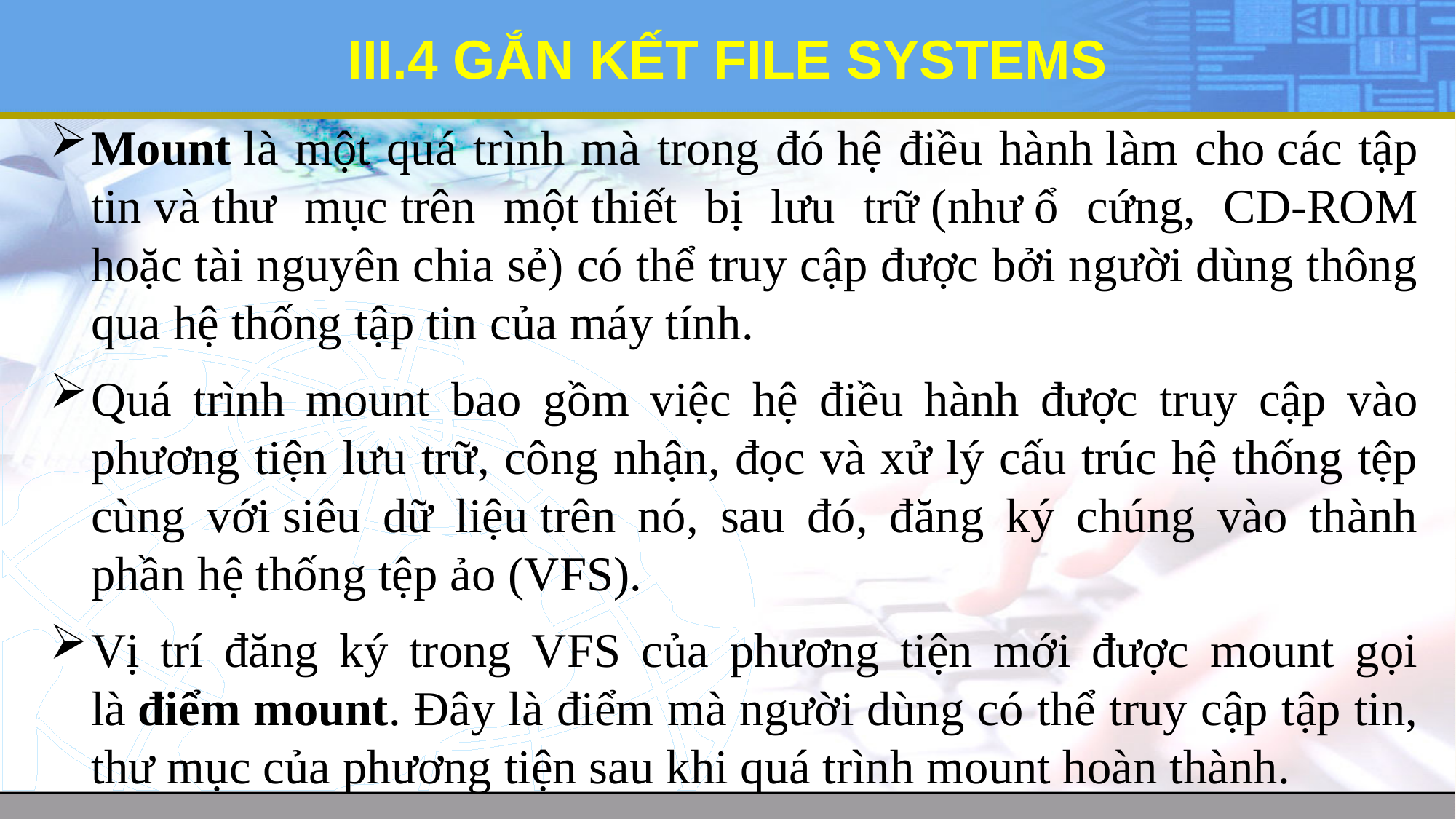

# III.4 GẮN KẾT FILE SYSTEMS
Mount là một quá trình mà trong đó hệ điều hành làm cho các tập tin và thư mục trên một thiết bị lưu trữ (như ổ cứng, CD-ROM hoặc tài nguyên chia sẻ) có thể truy cập được bởi người dùng thông qua hệ thống tập tin của máy tính.
Quá trình mount bao gồm việc hệ điều hành được truy cập vào phương tiện lưu trữ, công nhận, đọc và xử lý cấu trúc hệ thống tệp cùng với siêu dữ liệu trên nó, sau đó, đăng ký chúng vào thành phần hệ thống tệp ảo (VFS).
Vị trí đăng ký trong VFS của phương tiện mới được mount gọi là điểm mount. Đây là điểm mà người dùng có thể truy cập tập tin, thư mục của phương tiện sau khi quá trình mount hoàn thành.